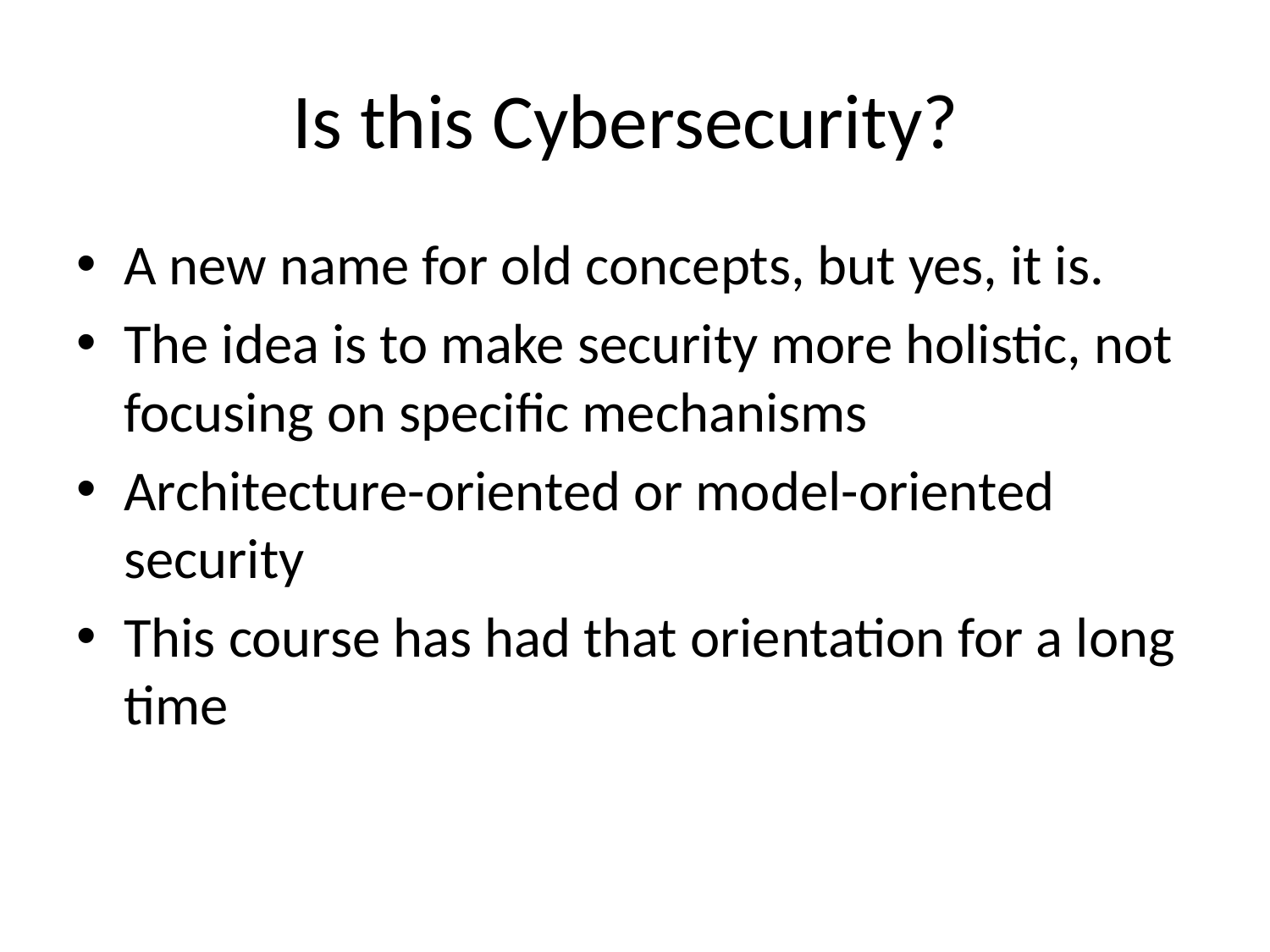

# Is this Cybersecurity?
A new name for old concepts, but yes, it is.
The idea is to make security more holistic, not focusing on specific mechanisms
Architecture-oriented or model-oriented security
This course has had that orientation for a long time